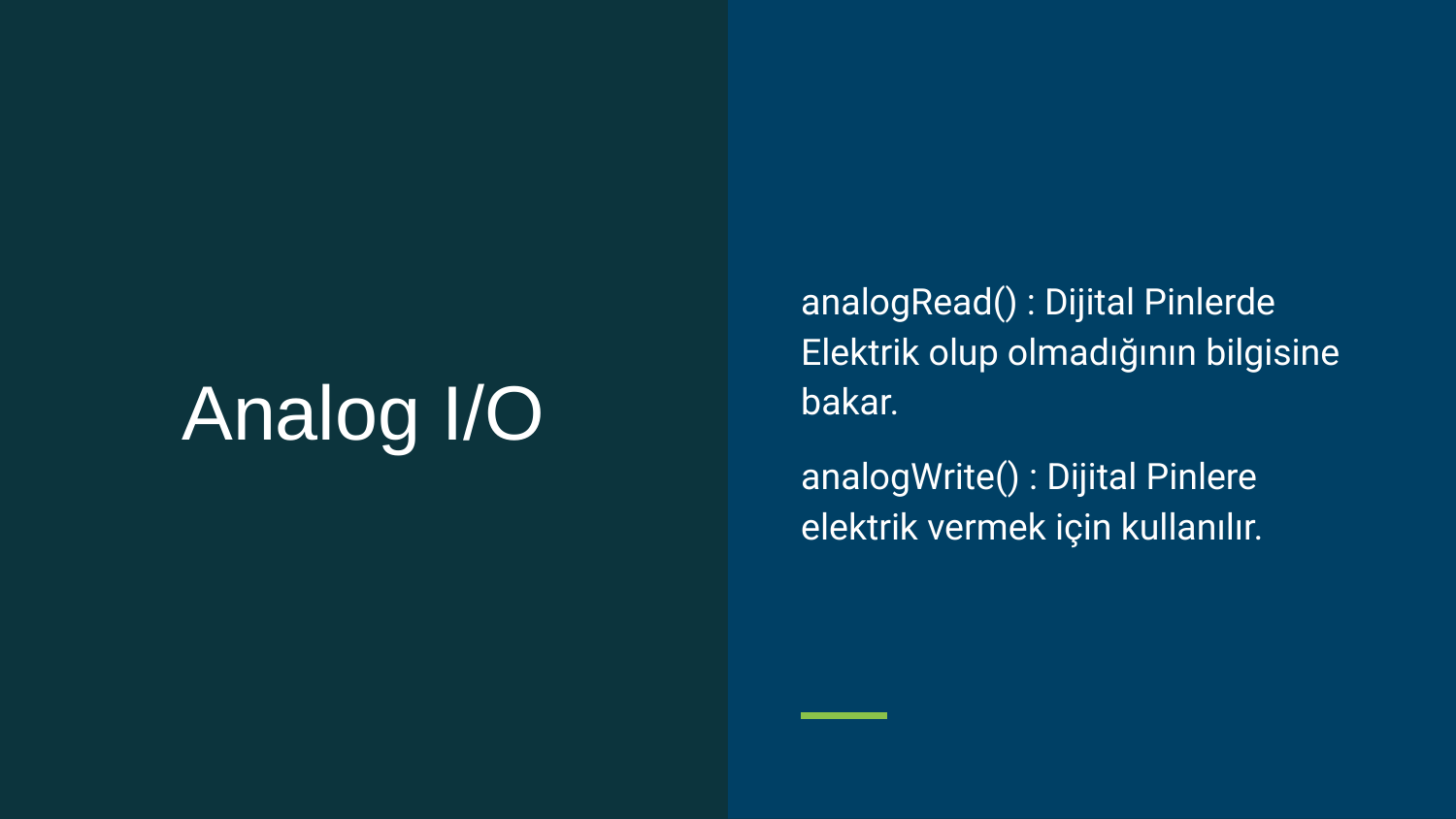

analogRead() : Dijital Pinlerde Elektrik olup olmadığının bilgisine bakar.
analogWrite() : Dijital Pinlere elektrik vermek için kullanılır.
# Analog I/O